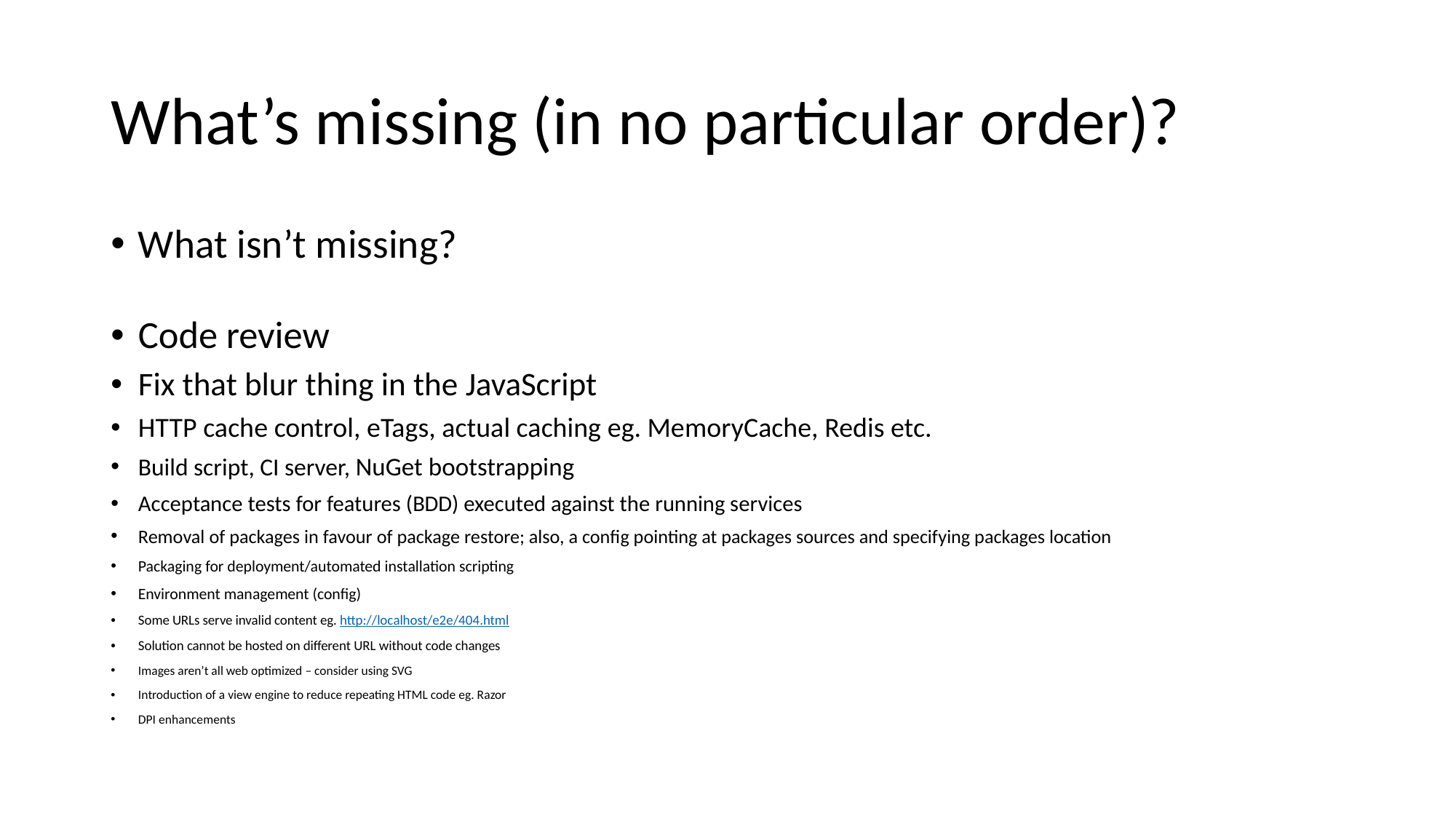

# What’s missing (in no particular order)?
What isn’t missing?

Code review
Fix that blur thing in the JavaScript
HTTP cache control, eTags, actual caching eg. MemoryCache, Redis etc.
Build script, CI server, NuGet bootstrapping
Acceptance tests for features (BDD) executed against the running services
Removal of packages in favour of package restore; also, a config pointing at packages sources and specifying packages location
Packaging for deployment/automated installation scripting
Environment management (config)
Some URLs serve invalid content eg. http://localhost/e2e/404.html
Solution cannot be hosted on different URL without code changes
Images aren’t all web optimized – consider using SVG
Introduction of a view engine to reduce repeating HTML code eg. Razor
DPI enhancements